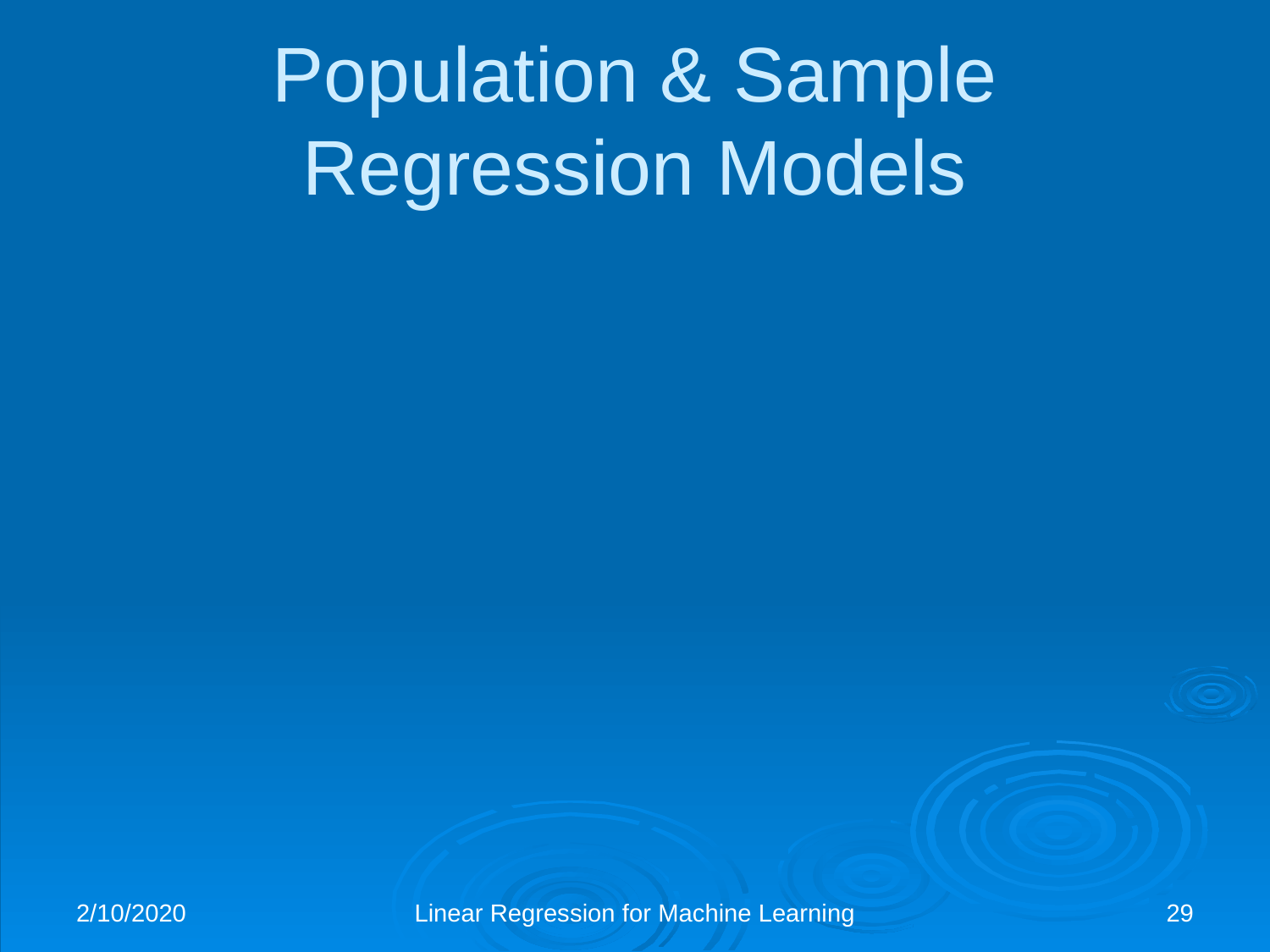

# Population & Sample Regression Models
2/10/2020
Linear Regression for Machine Learning
29